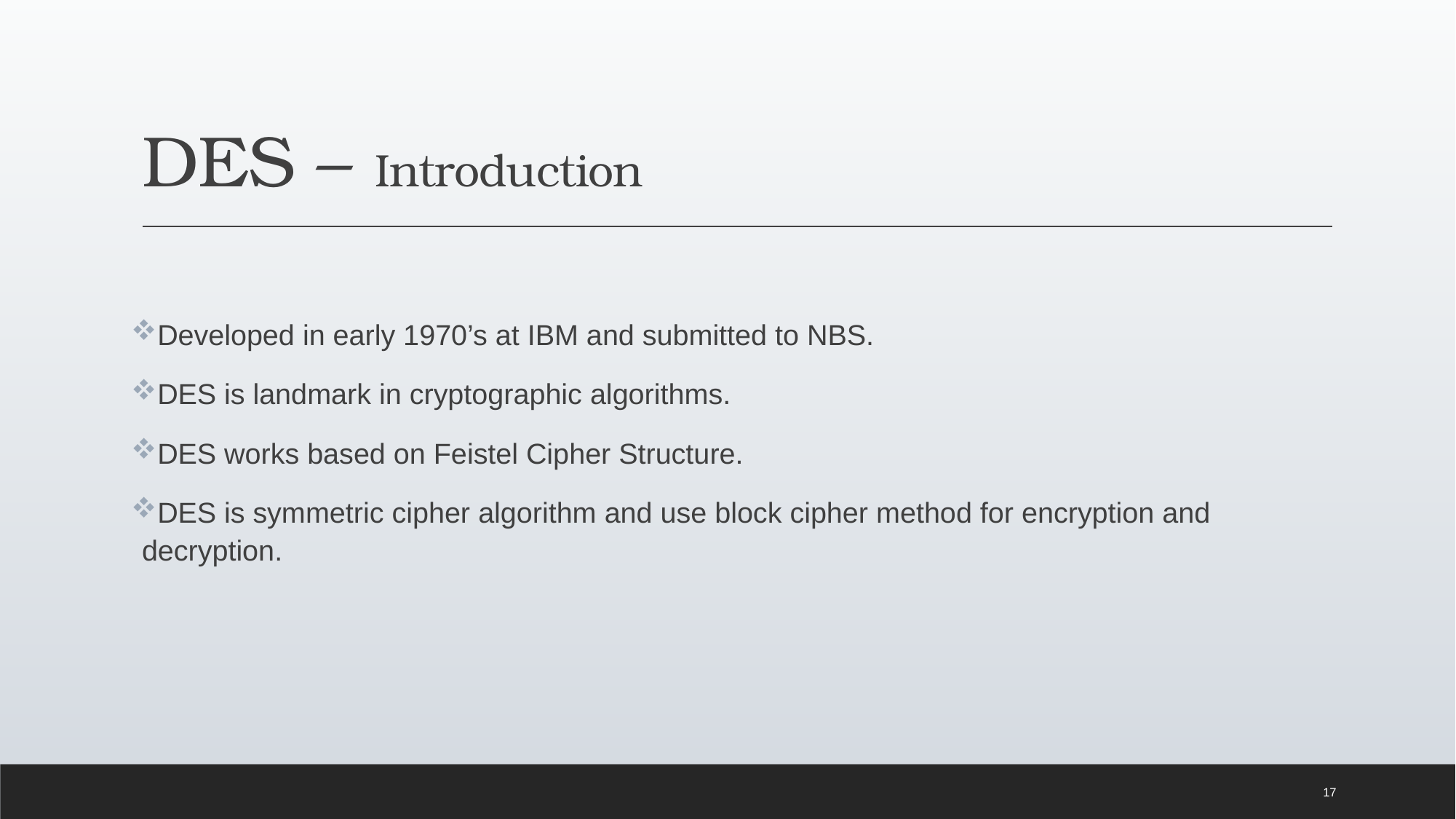

# DES – Introduction

Developed in early 1970’s at IBM and submitted to NBS.
DES is landmark in cryptographic algorithms.
DES works based on Feistel Cipher Structure.
DES is symmetric cipher algorithm and use block cipher method for encryption and decryption.
17